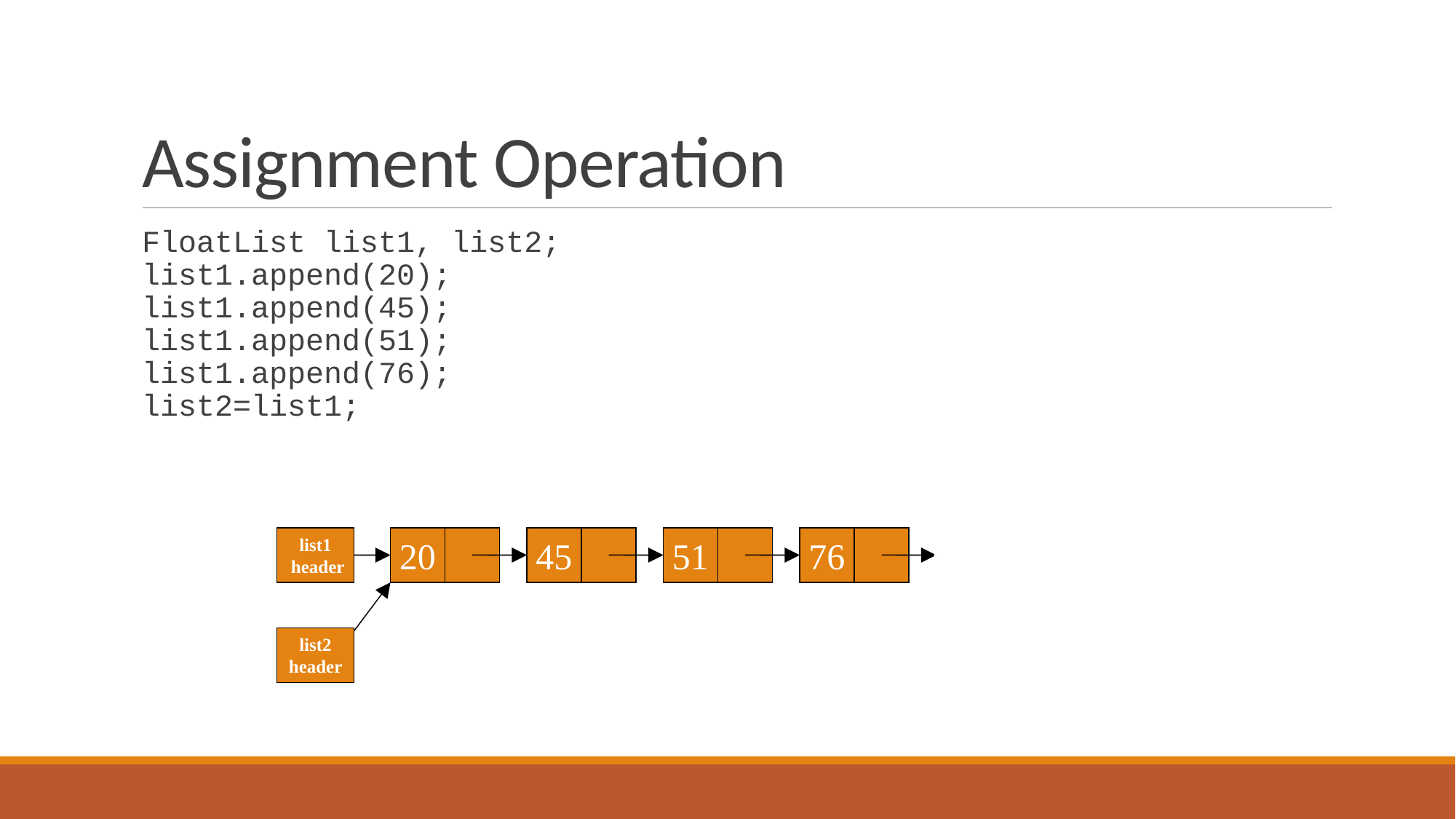

# Assignment Operation
FloatList list1, list2;
list1.append(20);
list1.append(45);
list1.append(51);
list1.append(76);
list2=list1;

list1
 header

20

45

51

76

NULL

list2
header